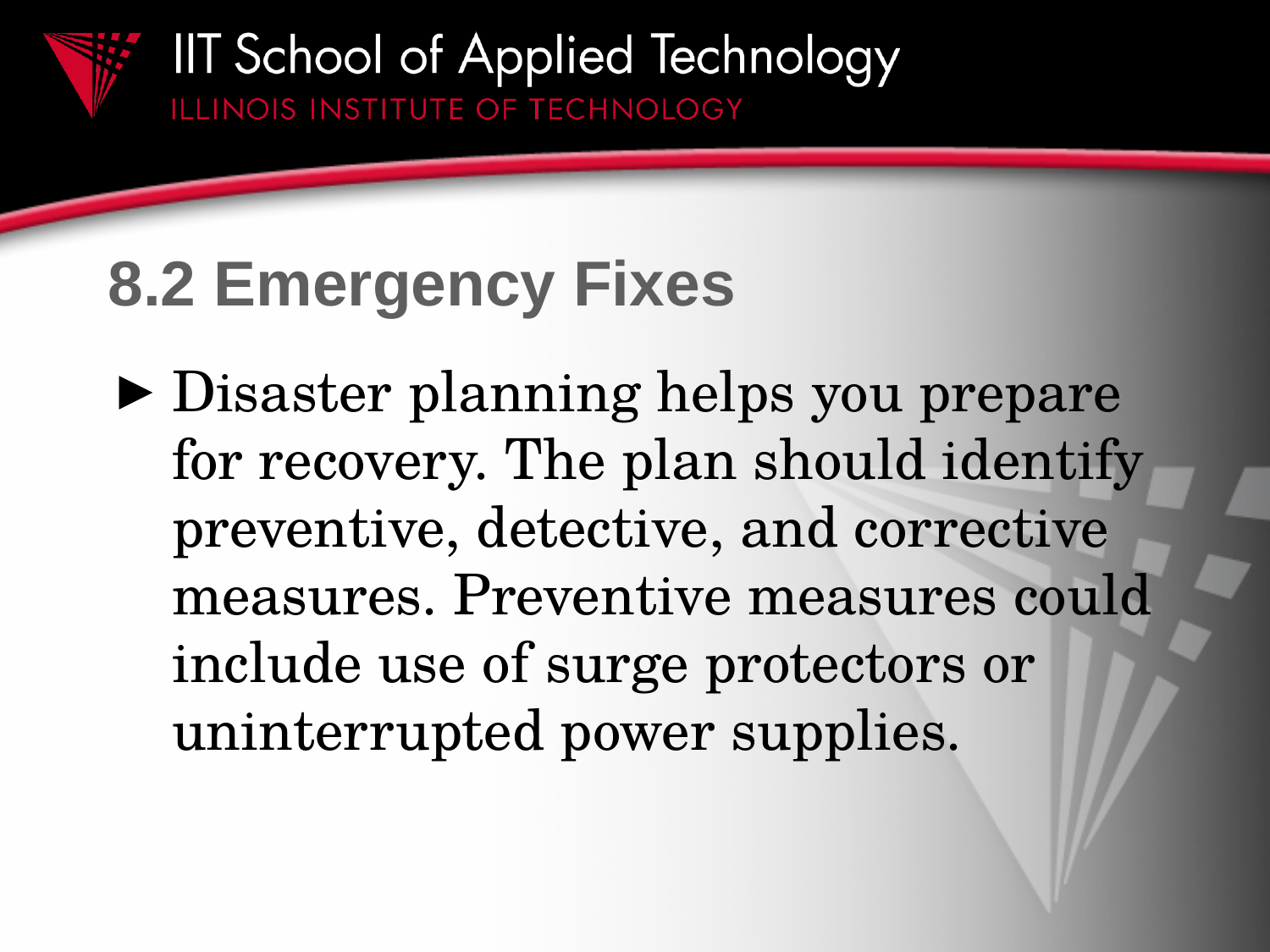

# 8.2 Emergency Fixes
Disaster planning helps you prepare for recovery. The plan should identify preventive, detective, and corrective measures. Preventive measures could include use of surge protectors or uninterrupted power supplies.